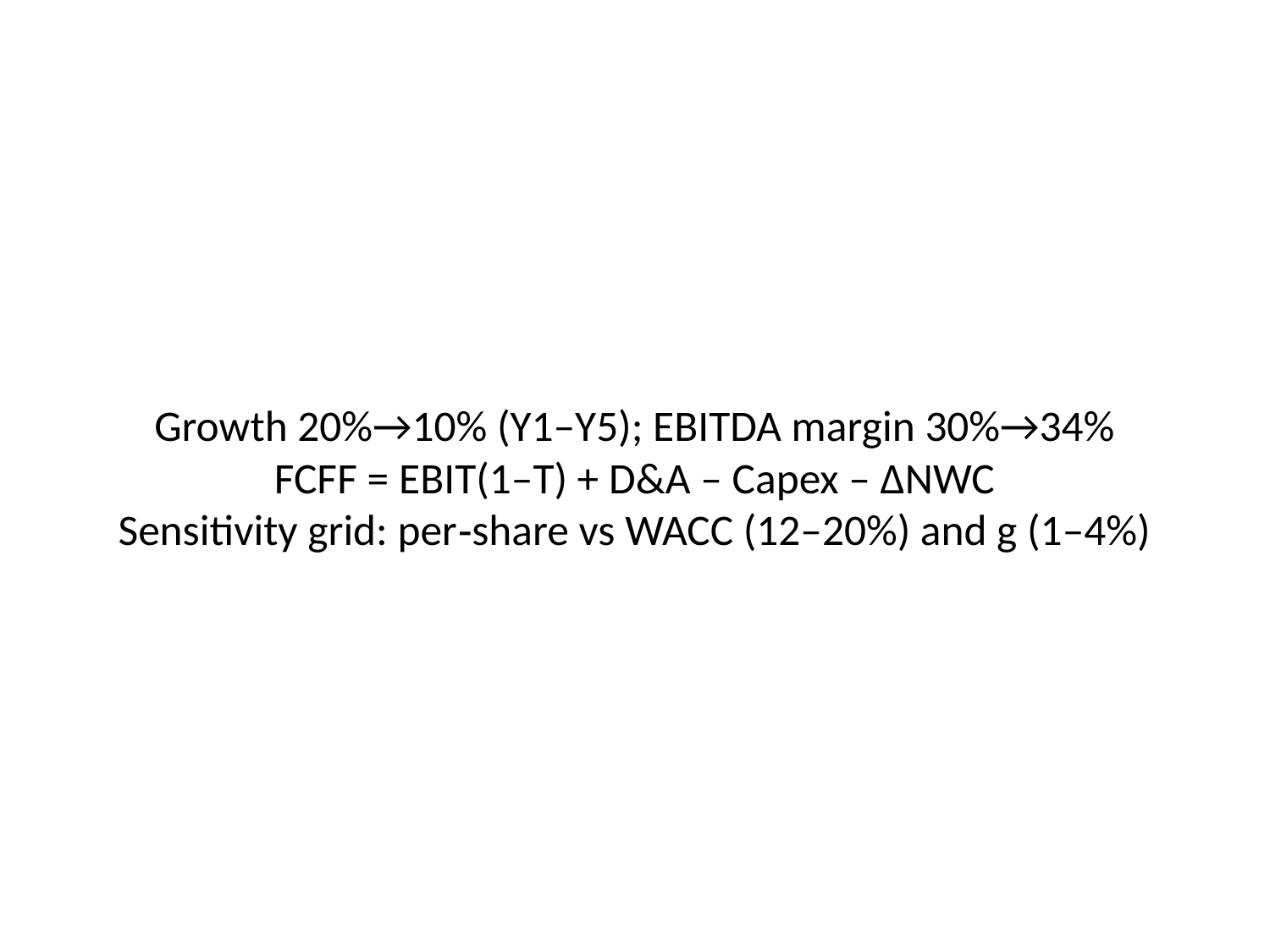

# Growth 20%→10% (Y1–Y5); EBITDA margin 30%→34%
FCFF = EBIT(1–T) + D&A – Capex – ΔNWC
Sensitivity grid: per‑share vs WACC (12–20%) and g (1–4%)